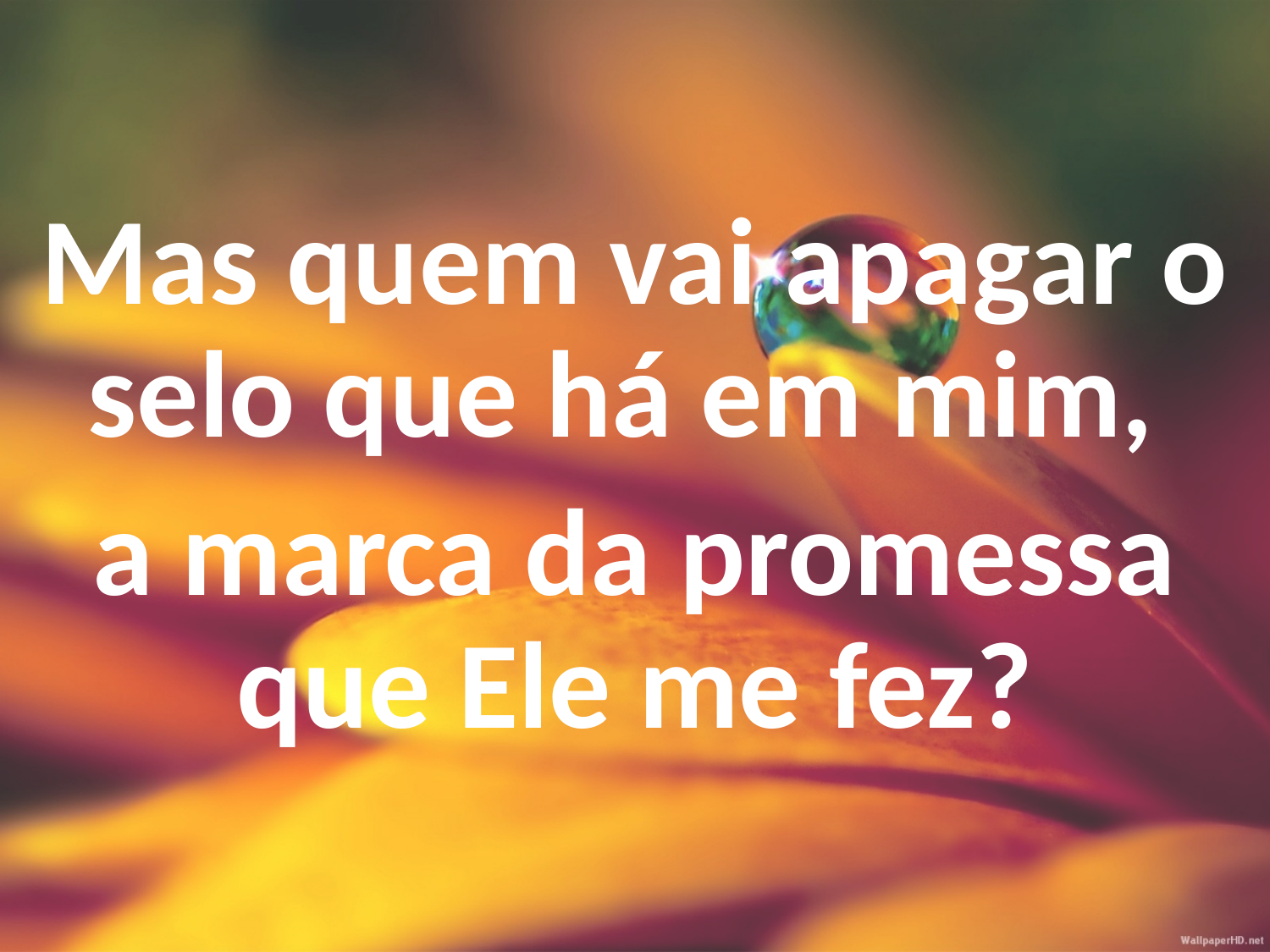

Mas quem vai apagar o selo que há em mim,
a marca da promessa que Ele me fez?